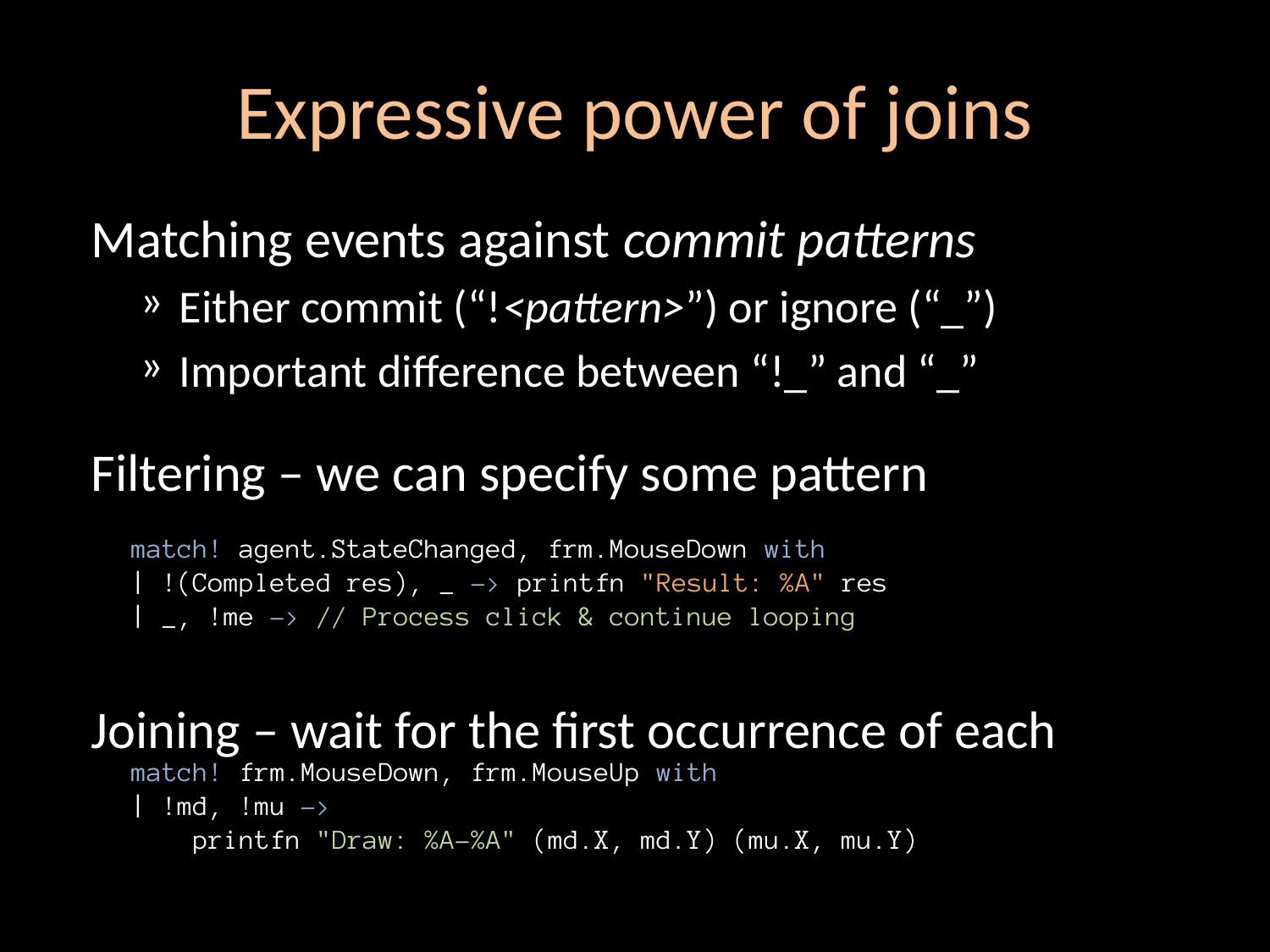

# Expressive power of joins
Matching events against commit patterns
Either commit (“!<pattern>”) or ignore (“_”)
Important difference between “!_” and “_”
Filtering – we can specify some pattern

Joining – wait for the first occurrence of each
match! agent.StateChanged, frm.MouseDown with
| !(Completed res), _ -> printfn "Result: %A" res
| _, !me -> // Process click & continue looping
match! frm.MouseDown, frm.MouseUp with
| !md, !mu ->
    printfn "Draw: %A-%A" (md.X, md.Y) (mu.X, mu.Y)